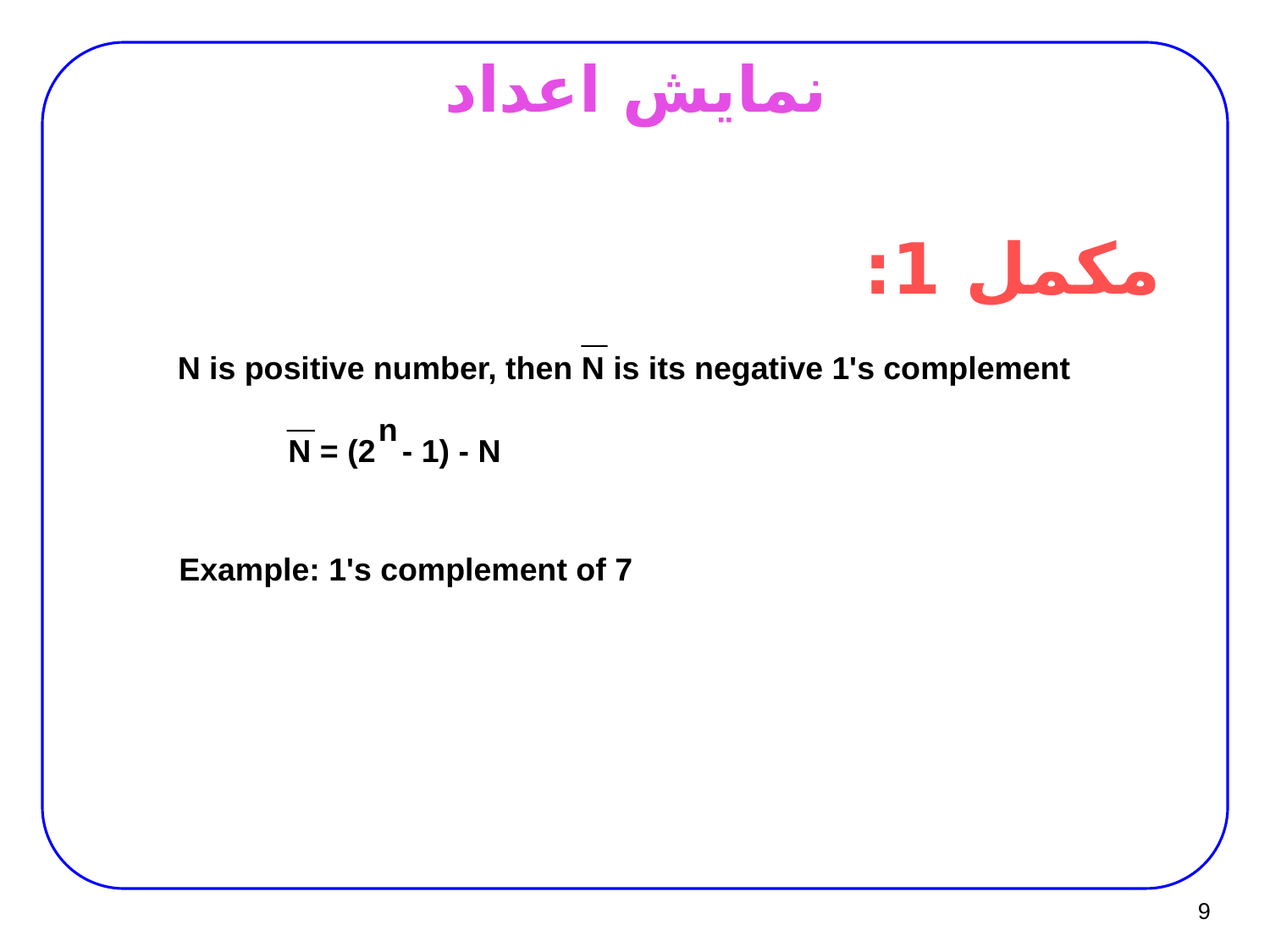

# نمايش اعداد
مکمل 1:

N is positive number, then N is its negative 1's complement
n

N = (2   - 1) - N
Example: 1's complement of 7
9